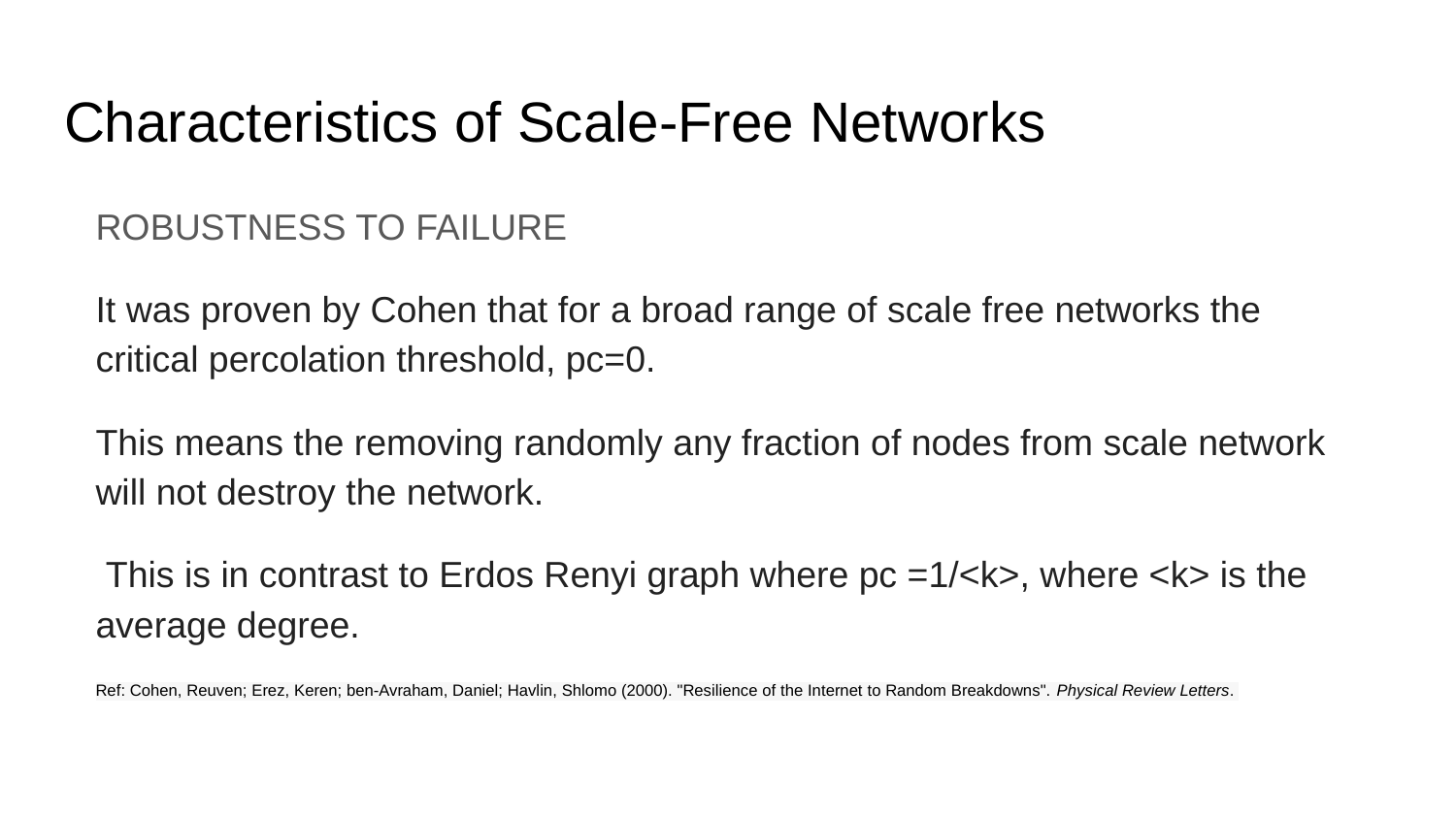

# Characteristics of Scale-Free Networks
ROBUSTNESS TO FAILURE
It was proven by Cohen that for a broad range of scale free networks the critical percolation threshold, pc=0.
This means the removing randomly any fraction of nodes from scale network will not destroy the network.
 This is in contrast to Erdos Renyi graph where pc =1/<k>, where <k> is the average degree.
Ref: Cohen, Reuven; Erez, Keren; ben-Avraham, Daniel; Havlin, Shlomo (2000). "Resilience of the Internet to Random Breakdowns". Physical Review Letters.